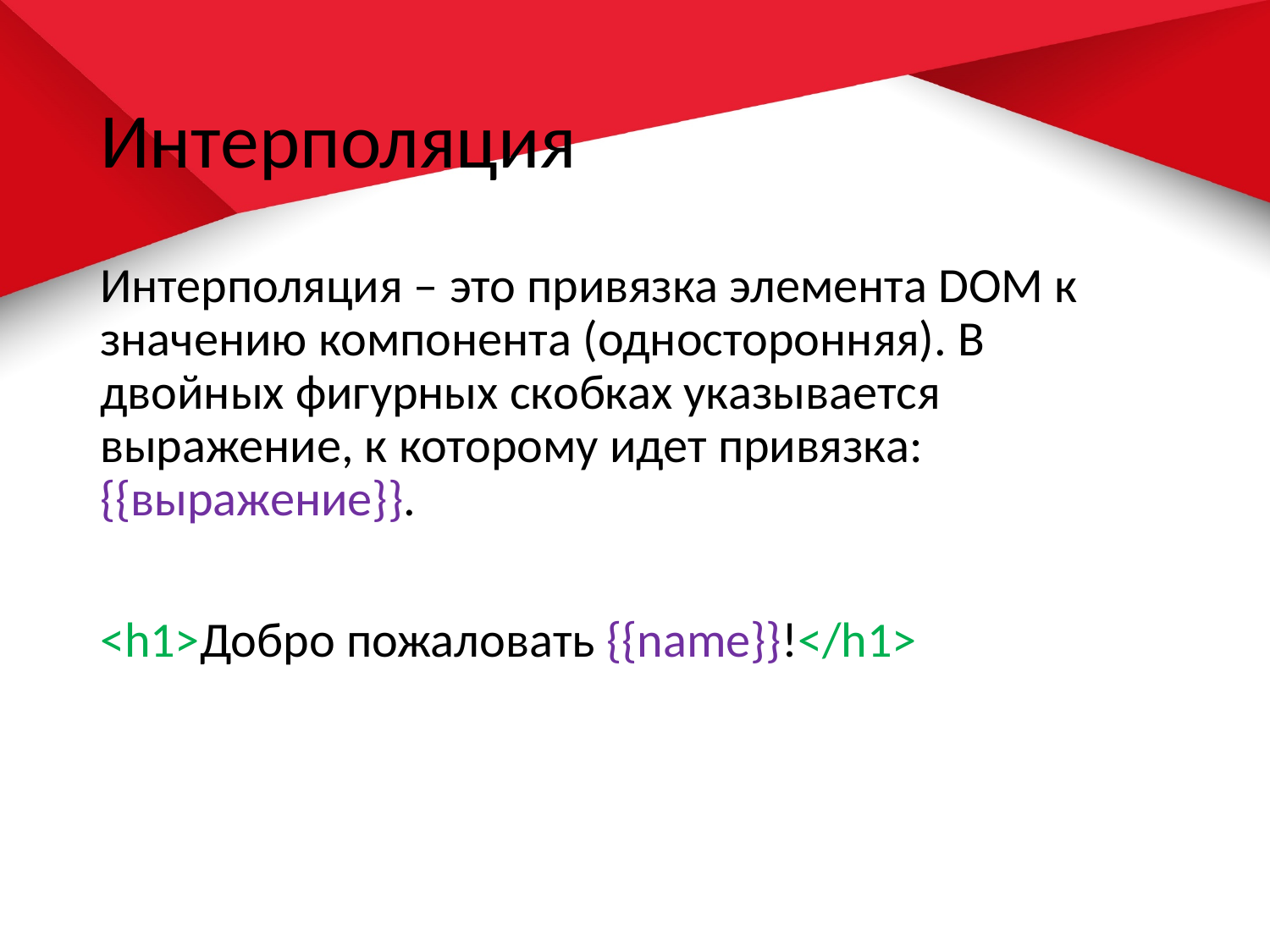

# Интерполяция
Интерполяция – это привязка элемента DOM к значению компонента (односторонняя). В двойных фигурных скобках указывается выражение, к которому идет привязка: {{выражение}}.

<h1>Добро пожаловать {{name}}!</h1>